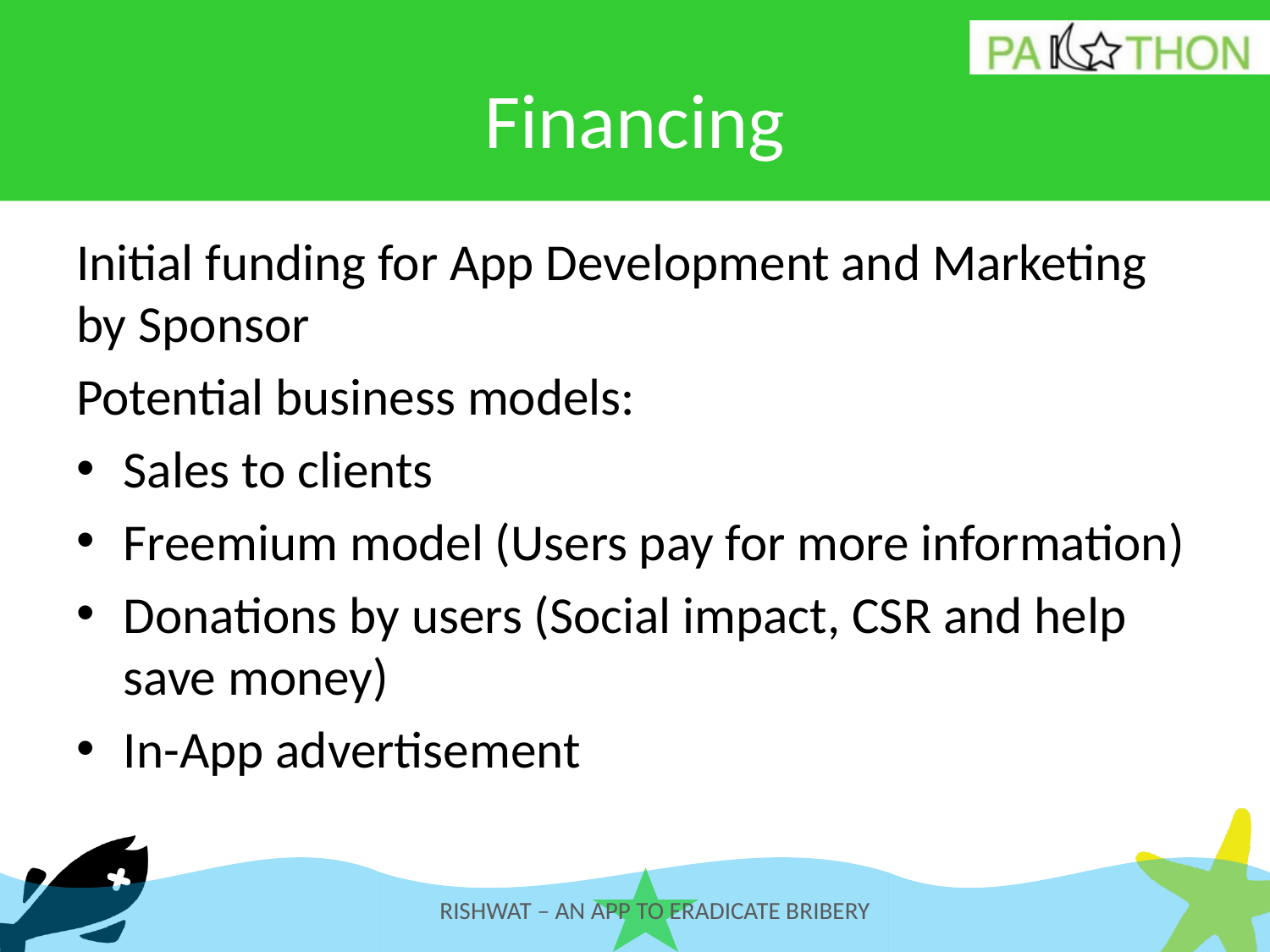

# Financing
Initial funding for App Development and Marketing by Sponsor
Potential business models:
Sales to clients
Freemium model (Users pay for more information)
Donations by users (Social impact, CSR and help save money)
In-App advertisement
RISHWAT – AN APP TO ERADICATE BRIBERY